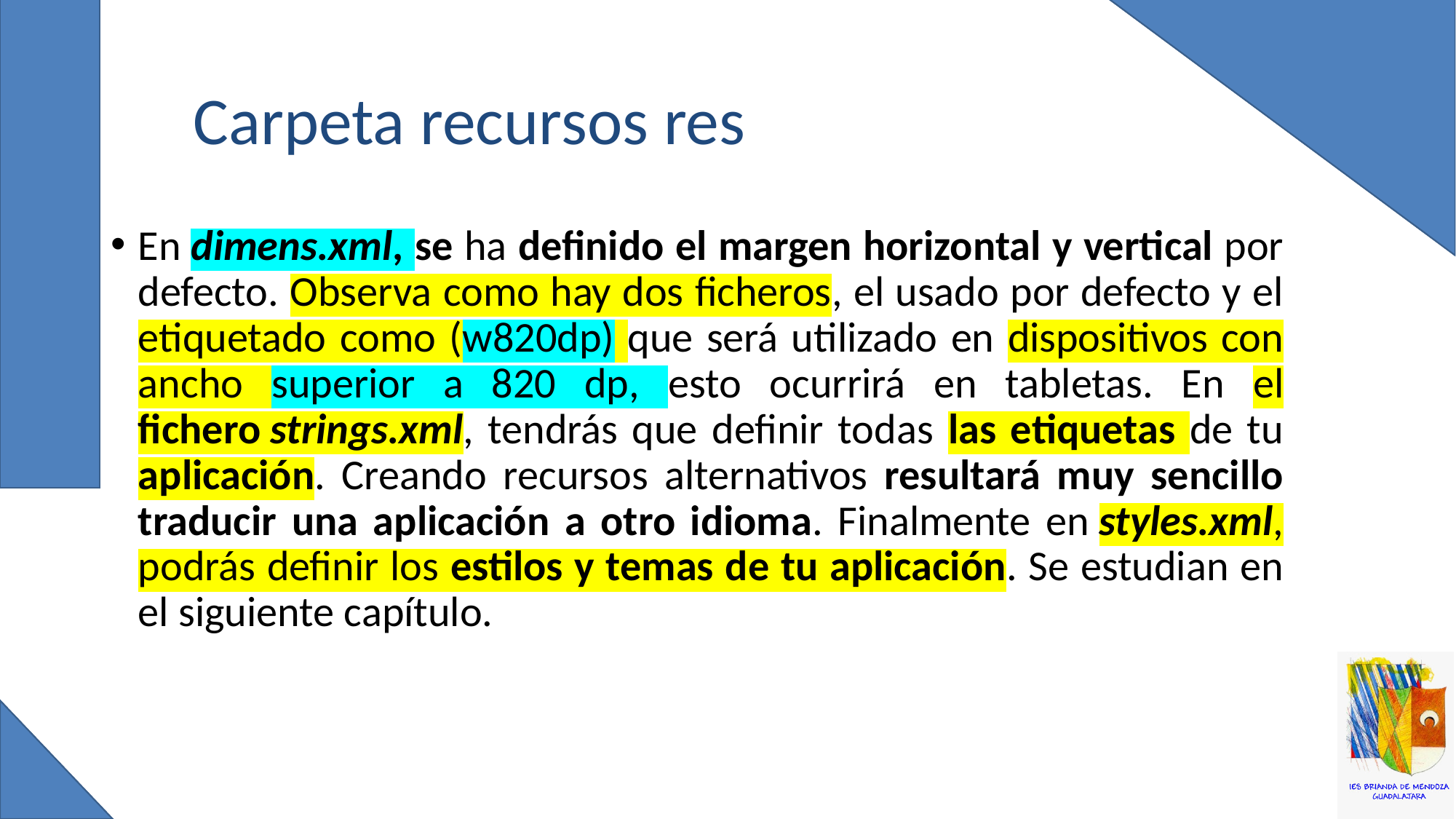

# Carpeta recursos res
En dimens.xml, se ha definido el margen horizontal y vertical por defecto. Observa como hay dos ficheros, el usado por defecto y el etiquetado como (w820dp) que será utilizado en dispositivos con ancho superior a 820 dp, esto ocurrirá en tabletas. En el fichero strings.xml, tendrás que definir todas las etiquetas de tu aplicación. Creando recursos alternativos resultará muy sencillo traducir una aplicación a otro idioma. Finalmente en styles.xml, podrás definir los estilos y temas de tu aplicación. Se estudian en el siguiente capítulo.